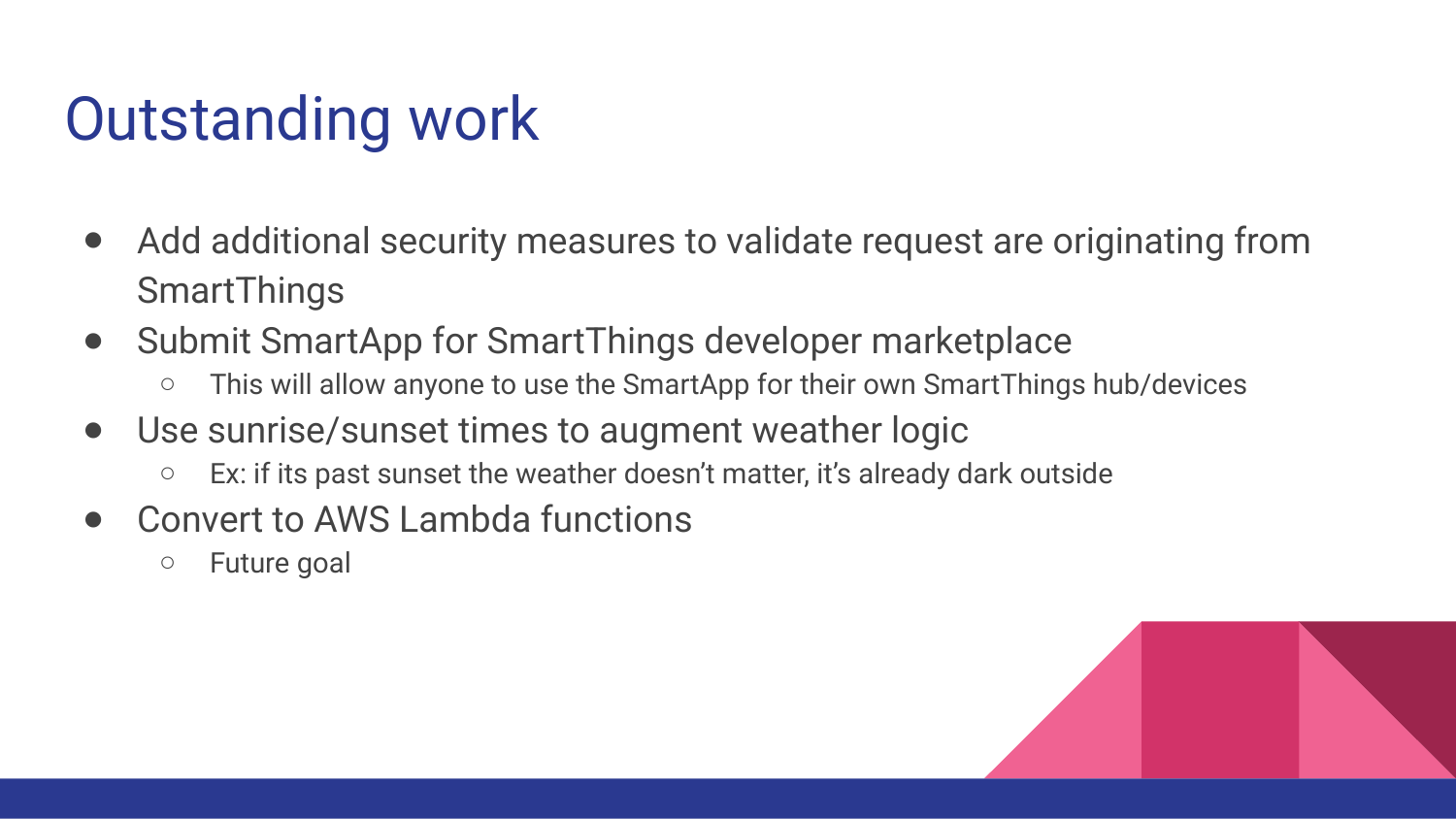

# Outstanding work
Add additional security measures to validate request are originating from SmartThings
Submit SmartApp for SmartThings developer marketplace
This will allow anyone to use the SmartApp for their own SmartThings hub/devices
Use sunrise/sunset times to augment weather logic
Ex: if its past sunset the weather doesn’t matter, it’s already dark outside
Convert to AWS Lambda functions
Future goal